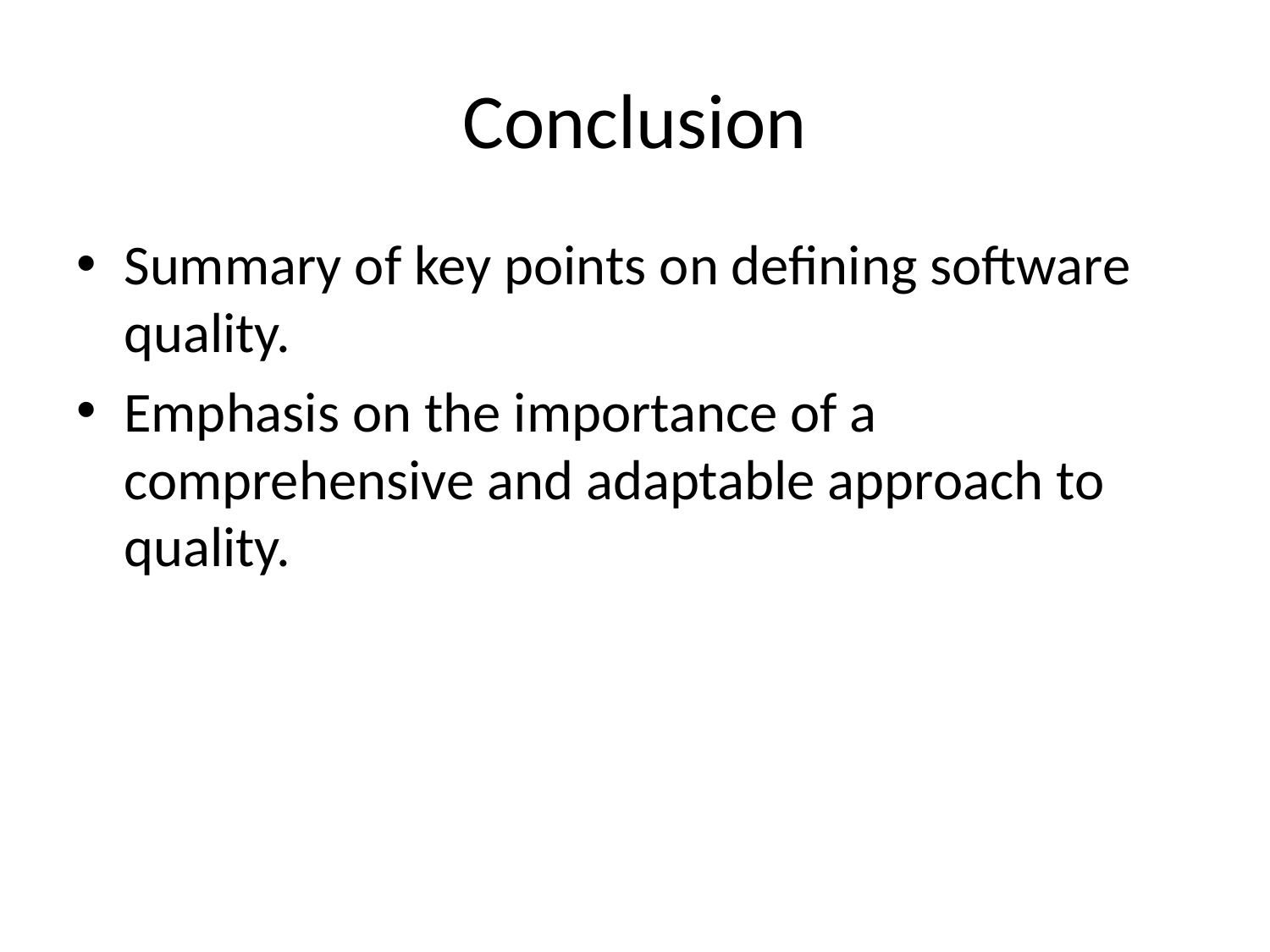

# Conclusion
Summary of key points on defining software quality.
Emphasis on the importance of a comprehensive and adaptable approach to quality.